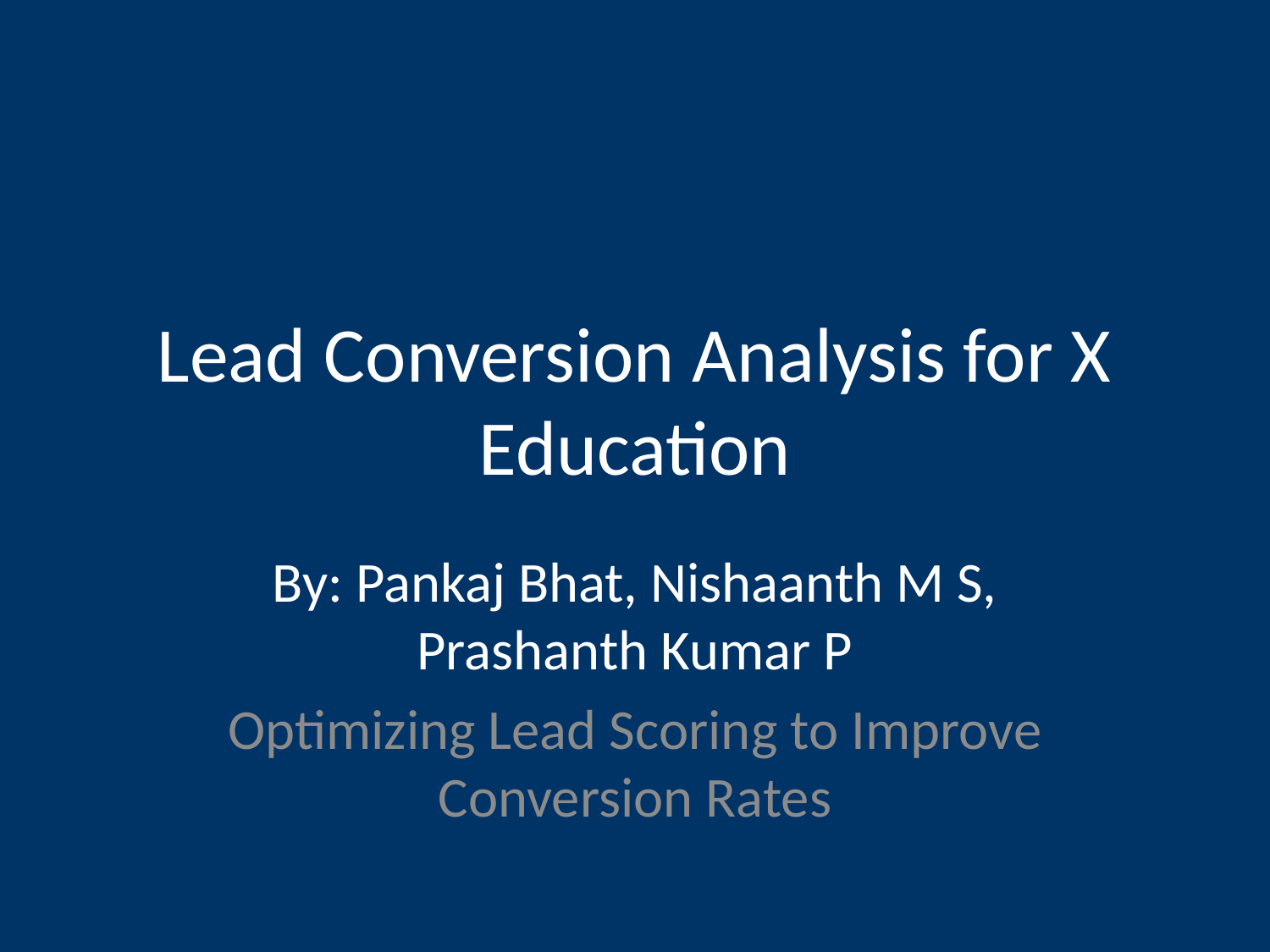

# Lead Conversion Analysis for X Education
By: Pankaj Bhat, Nishaanth M S, Prashanth Kumar P
Optimizing Lead Scoring to Improve Conversion Rates